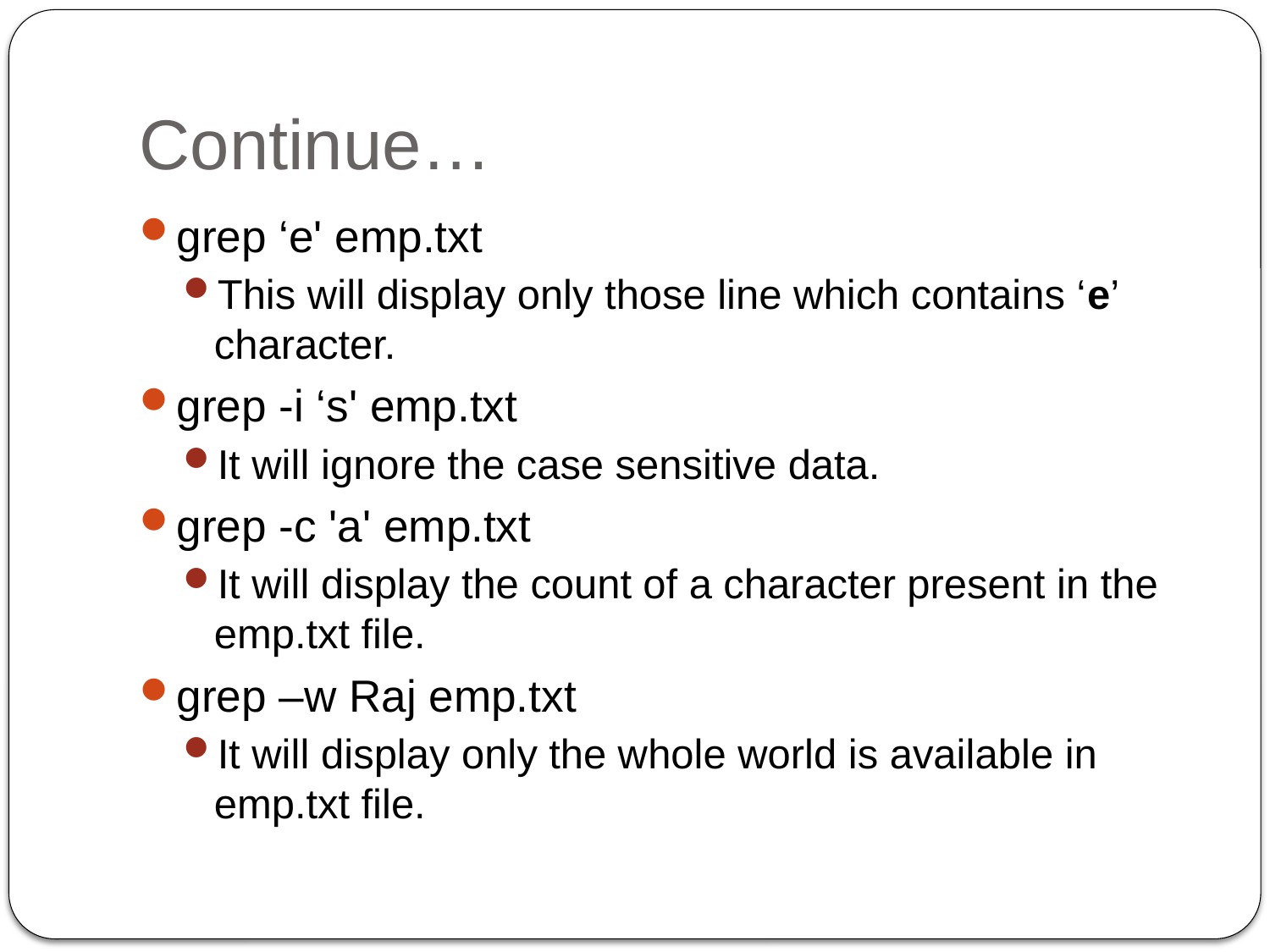

# Continue…
grep ‘e' emp.txt
This will display only those line which contains ‘e’ character.
grep -i ‘s' emp.txt
It will ignore the case sensitive data.
grep -c 'a' emp.txt
It will display the count of a character present in the emp.txt file.
grep –w Raj emp.txt
It will display only the whole world is available in emp.txt file.